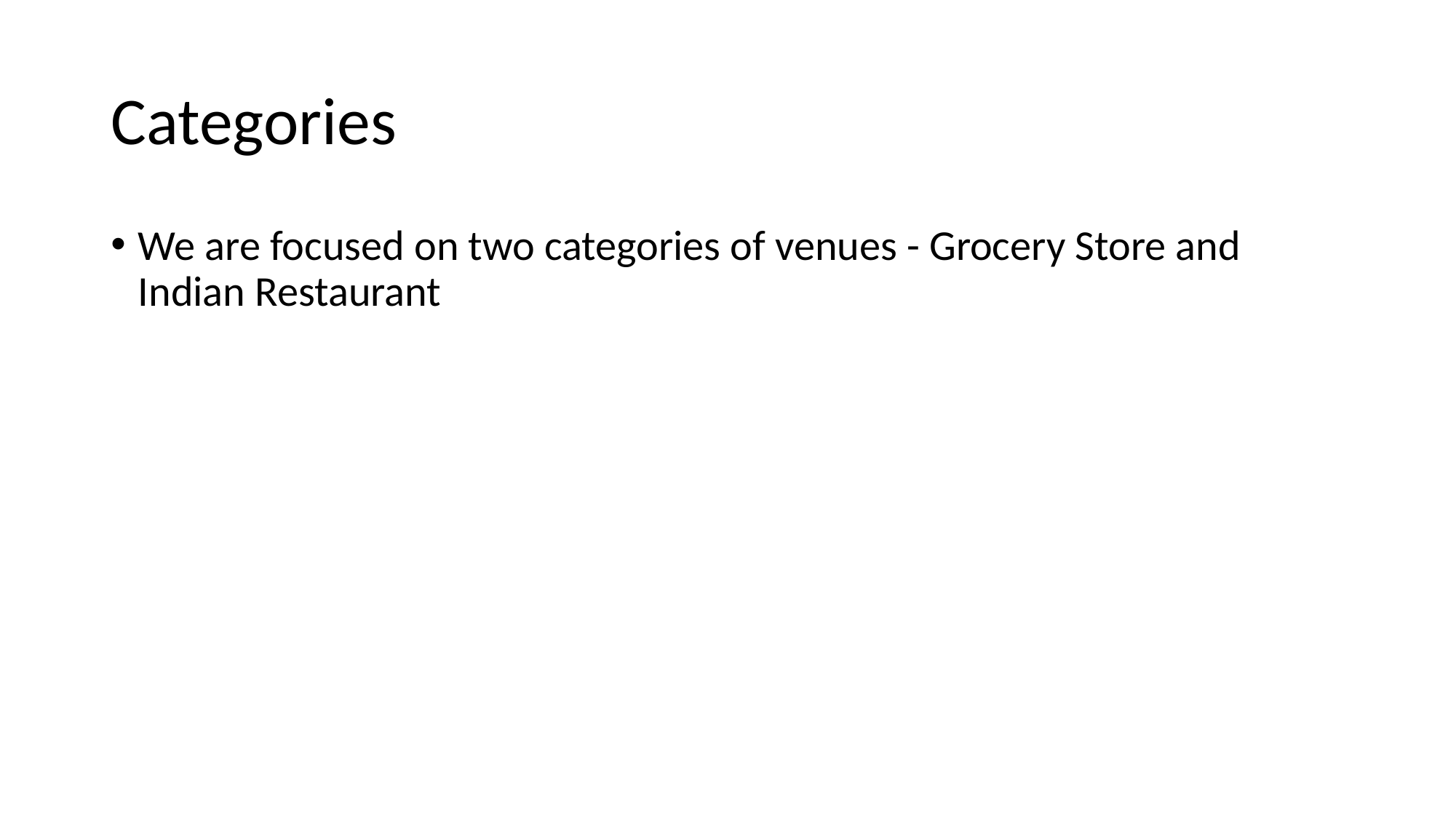

# Categories
We are focused on two categories of venues - Grocery Store and Indian Restaurant